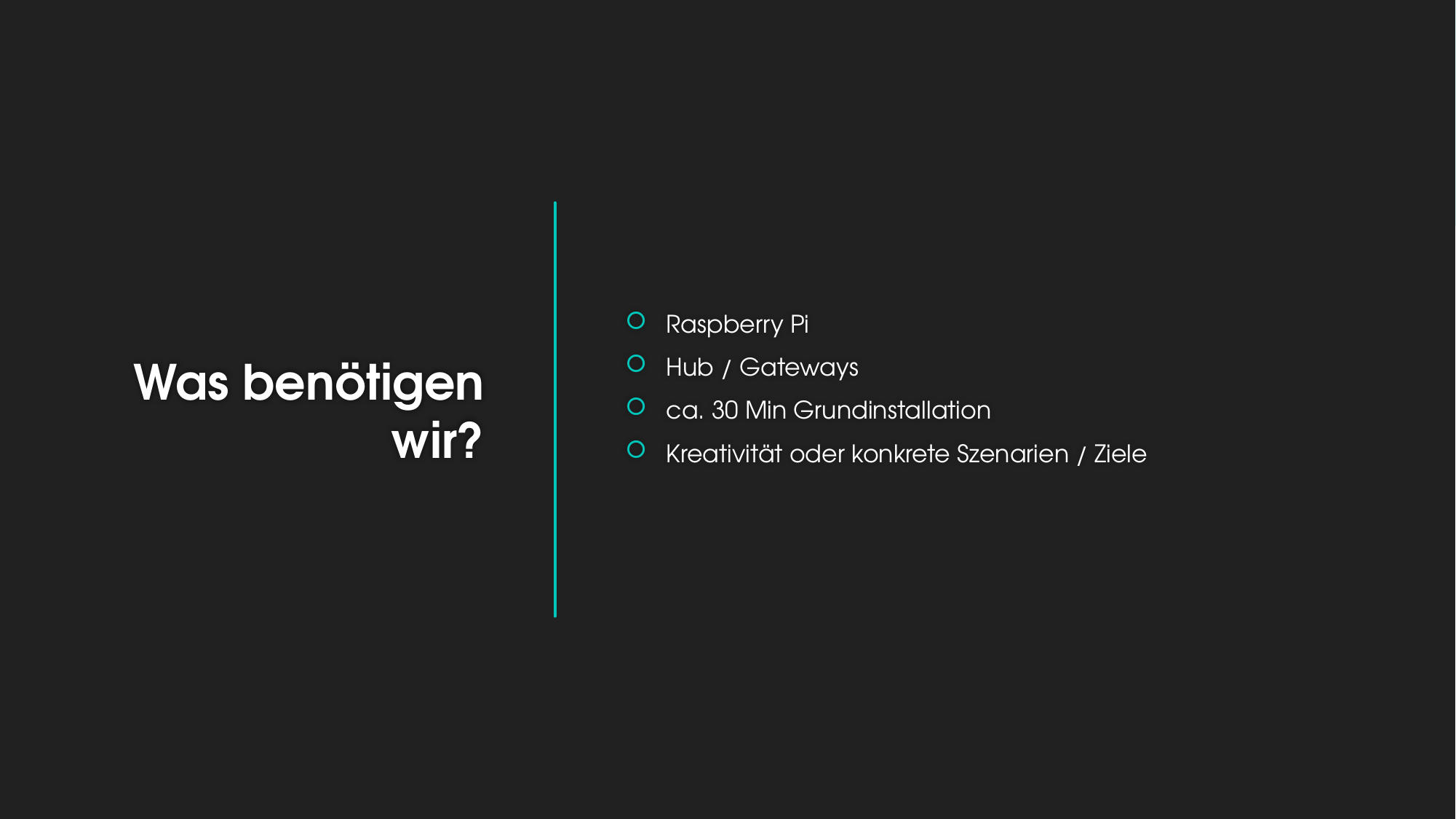

Raspberry Pi
Hub / Gateways
ca. 30 Min Grundinstallation
Kreativität oder konkrete Szenarien / Ziele

# Was benötigen wir?